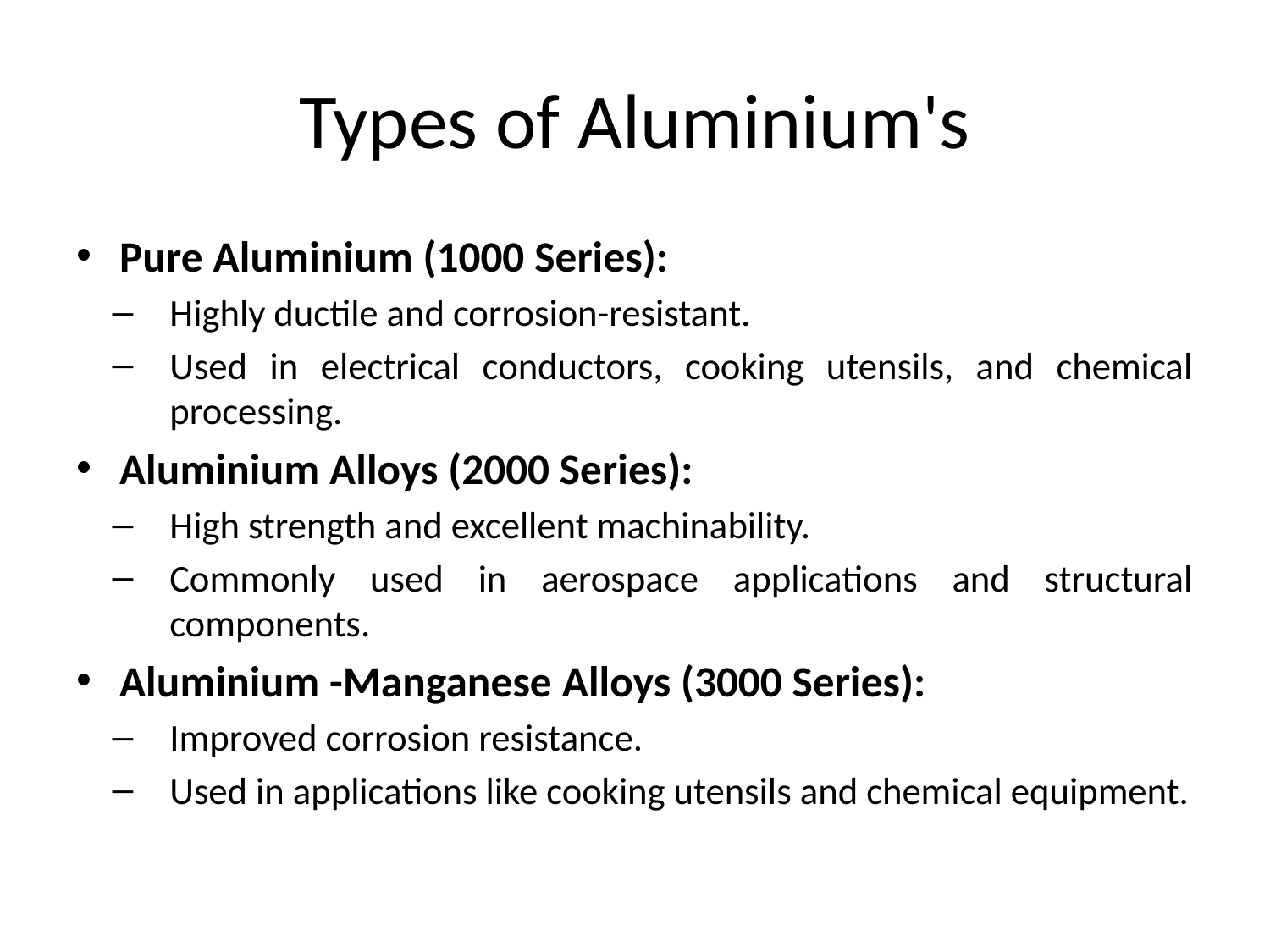

# Types of Aluminium's
Pure Aluminium (1000 Series):
Highly ductile and corrosion-resistant.
Used in electrical conductors, cooking utensils, and chemical processing.
Aluminium Alloys (2000 Series):
High strength and excellent machinability.
Commonly used in aerospace applications and structural components.
Aluminium -Manganese Alloys (3000 Series):
Improved corrosion resistance.
Used in applications like cooking utensils and chemical equipment.